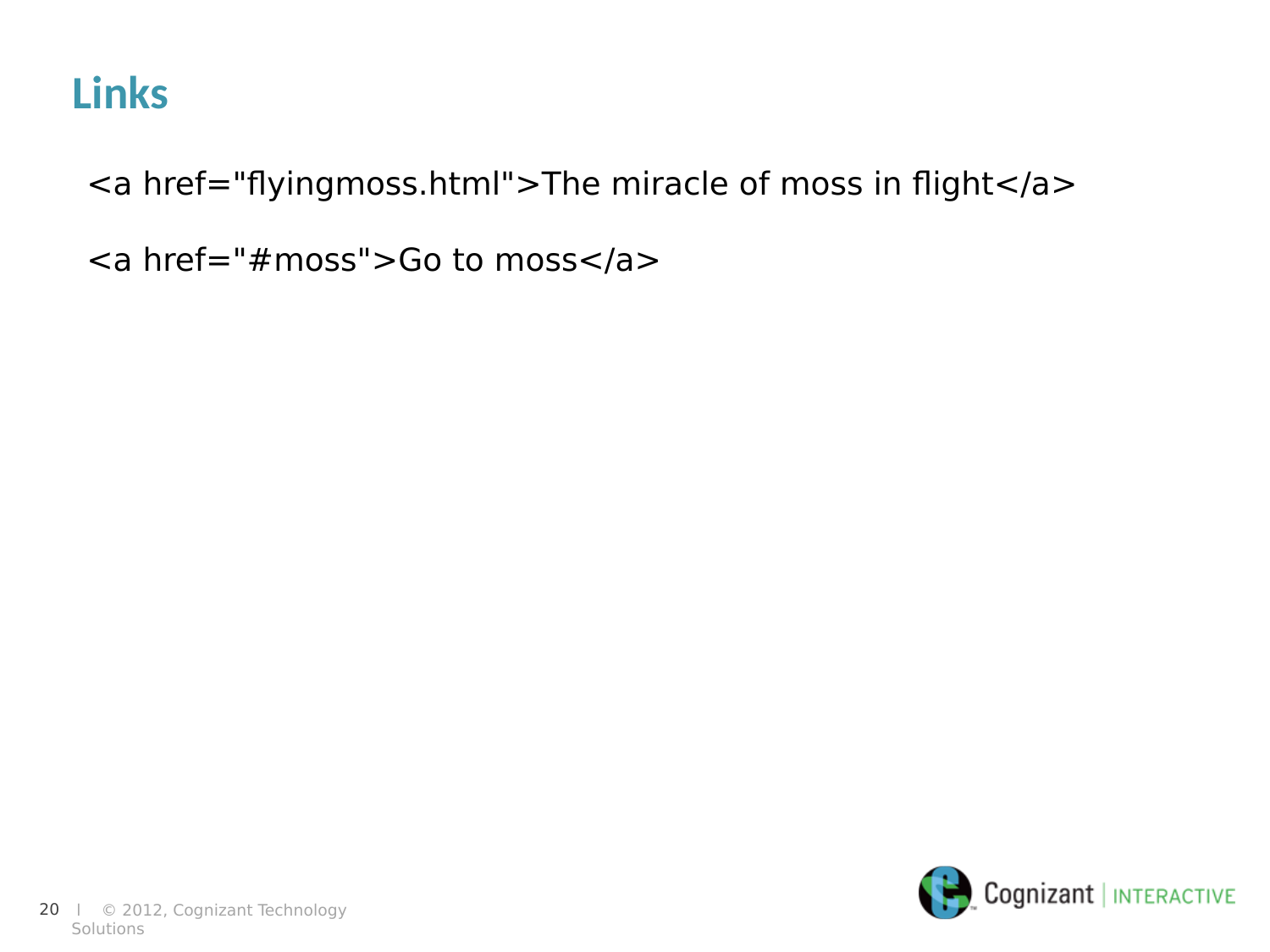

# Links
<a href="flyingmoss.html">The miracle of moss in flight</a>

<a href="#moss">Go to moss</a>